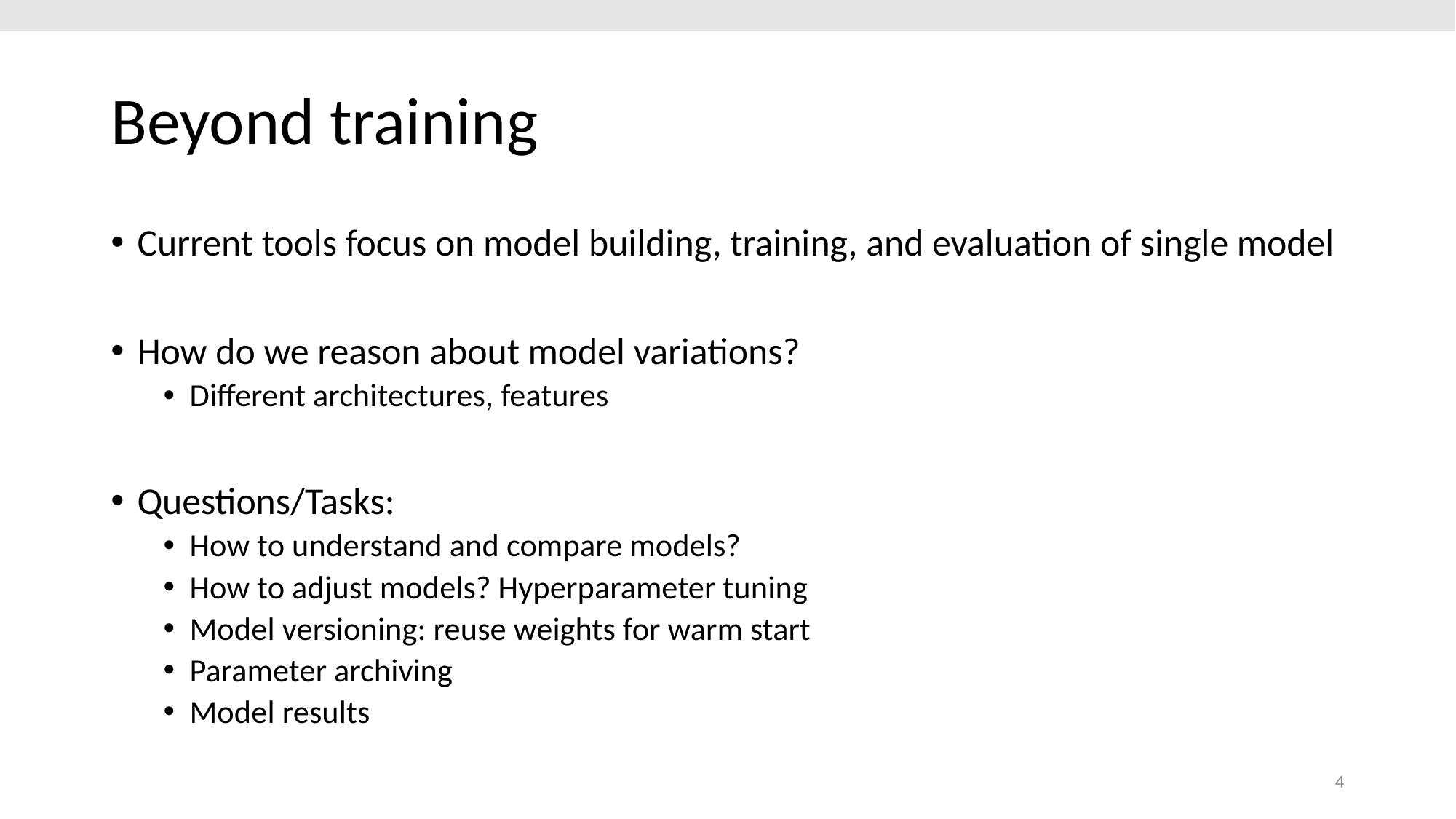

# Beyond training
Current tools focus on model building, training, and evaluation of single model

How do we reason about model variations?
Different architectures, features

Questions/Tasks:
How to understand and compare models?
How to adjust models? Hyperparameter tuning
Model versioning: reuse weights for warm start
Parameter archiving
Model results
4